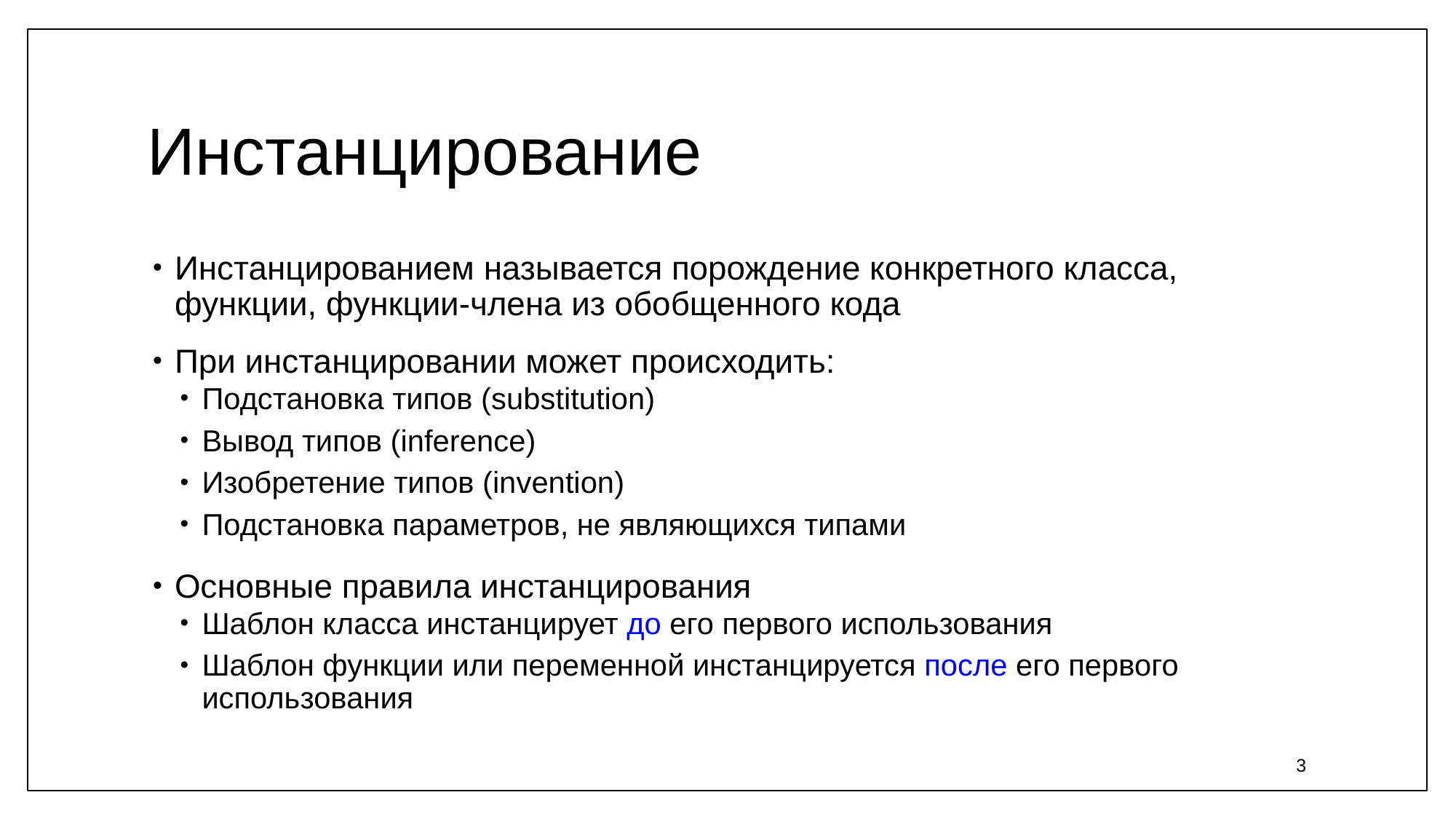

# Инстанцирование
Инстанцированием называется порождение конкретного класса, функции, функции-члена из обобщенного кода
При инстанцировании может происходить:
Подстановка типов (substitution)
Вывод типов (inference)
Изобретение типов (invention)
Подстановка параметров, не являющихся типами
Основные правила инстанцирования
Шаблон класса инстанцирует до его первого использования
Шаблон функции или переменной инстанцируется после его первого использования
3